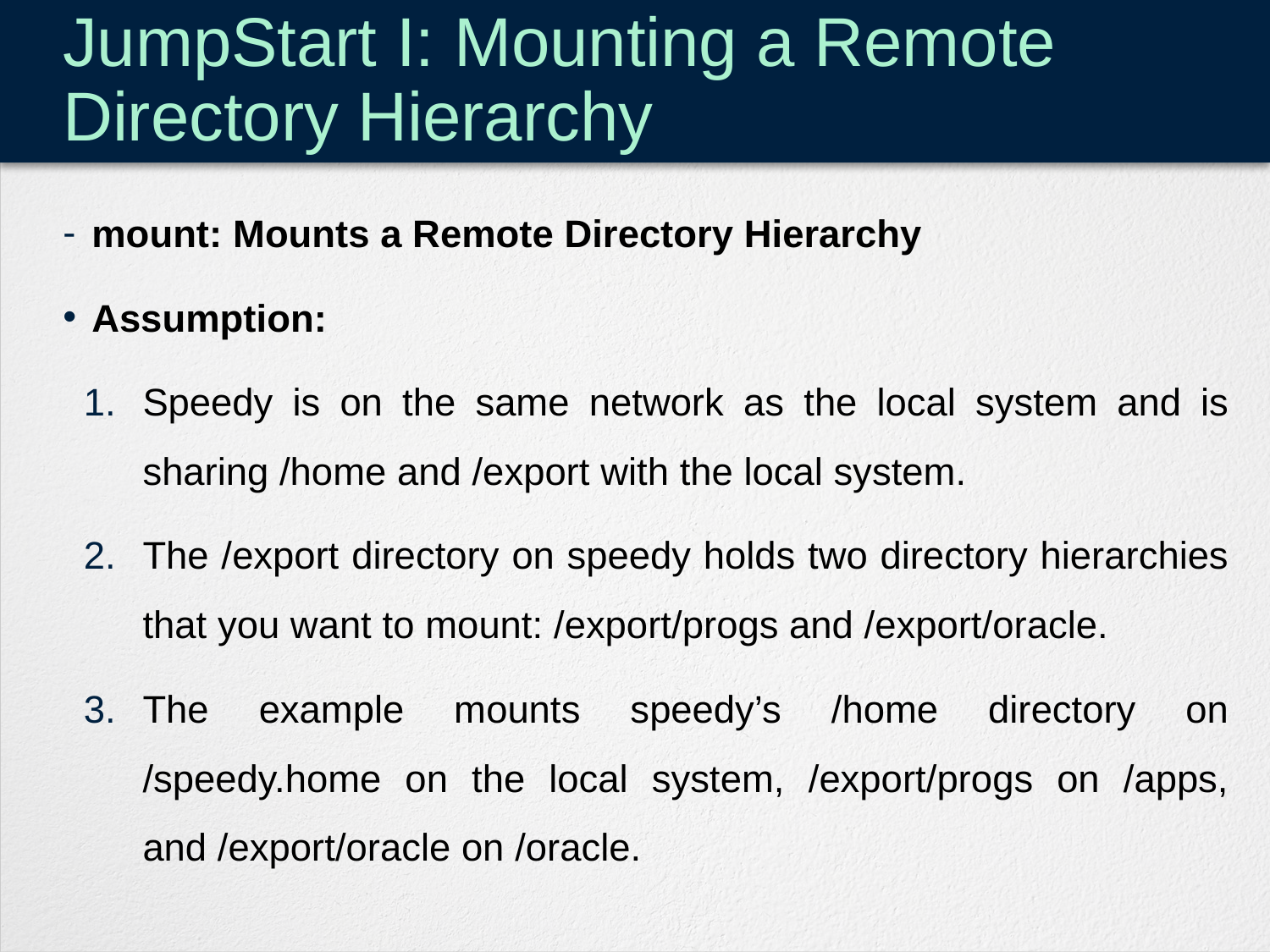

# JumpStart I: Mounting a Remote Directory Hierarchy
mount: Mounts a Remote Directory Hierarchy
Assumption:
Speedy is on the same network as the local system and is sharing /home and /export with the local system.
The /export directory on speedy holds two directory hierarchies that you want to mount: /export/progs and /export/oracle.
The example mounts speedy’s /home directory on /speedy.home on the local system, /export/progs on /apps, and /export/oracle on /oracle.